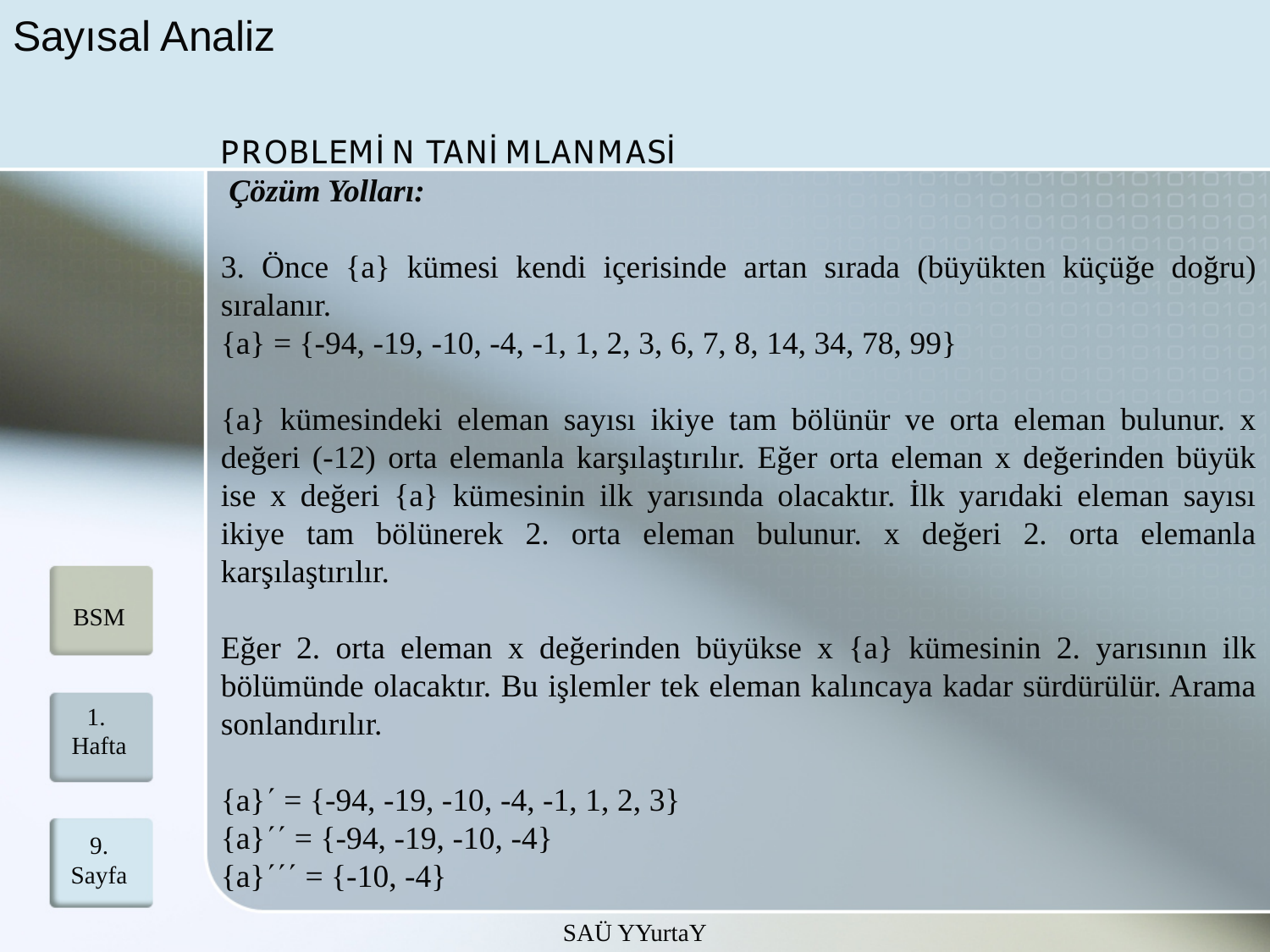

# Sayısal Analiz
Problemin tanimlanmasi
 Çözüm Yolları:

3. Önce {a} kümesi kendi içerisinde artan sırada (büyükten küçüğe doğru) sıralanır.
{a} = {-94, -19, -10, -4, -1, 1, 2, 3, 6, 7, 8, 14, 34, 78, 99}

{a} kümesindeki eleman sayısı ikiye tam bölünür ve orta eleman bulunur. x değeri (-12) orta elemanla karşılaştırılır. Eğer orta eleman x değerinden büyük ise x değeri {a} kümesinin ilk yarısında olacaktır. İlk yarıdaki eleman sayısı ikiye tam bölünerek 2. orta eleman bulunur. x değeri 2. orta elemanla karşılaştırılır.

Eğer 2. orta eleman x değerinden büyükse x {a} kümesinin 2. yarısının ilk bölümünde olacaktır. Bu işlemler tek eleman kalıncaya kadar sürdürülür. Arama sonlandırılır.

{a}′ = {-94, -19, -10, -4, -1, 1, 2, 3}
{a}′′ = {-94, -19, -10, -4}
{a}′′′ = {-10, -4}

BSM
1.  Hafta
9.
Sayfa
SAÜ YYurtaY